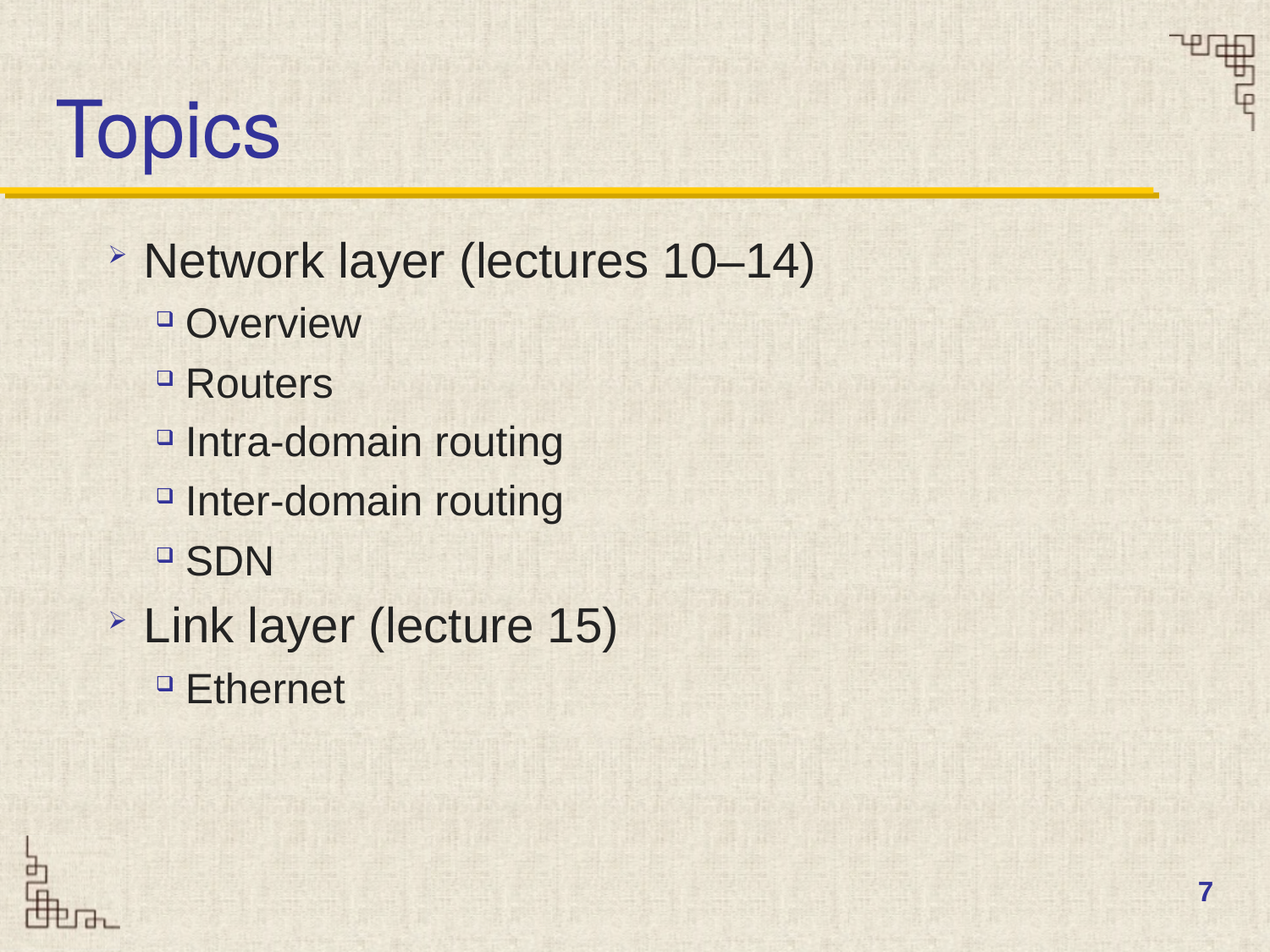

# Topics
Network layer (lectures 10–14)
Overview
Routers
Intra-domain routing
Inter-domain routing
SDN
Link layer (lecture 15)
Ethernet

7